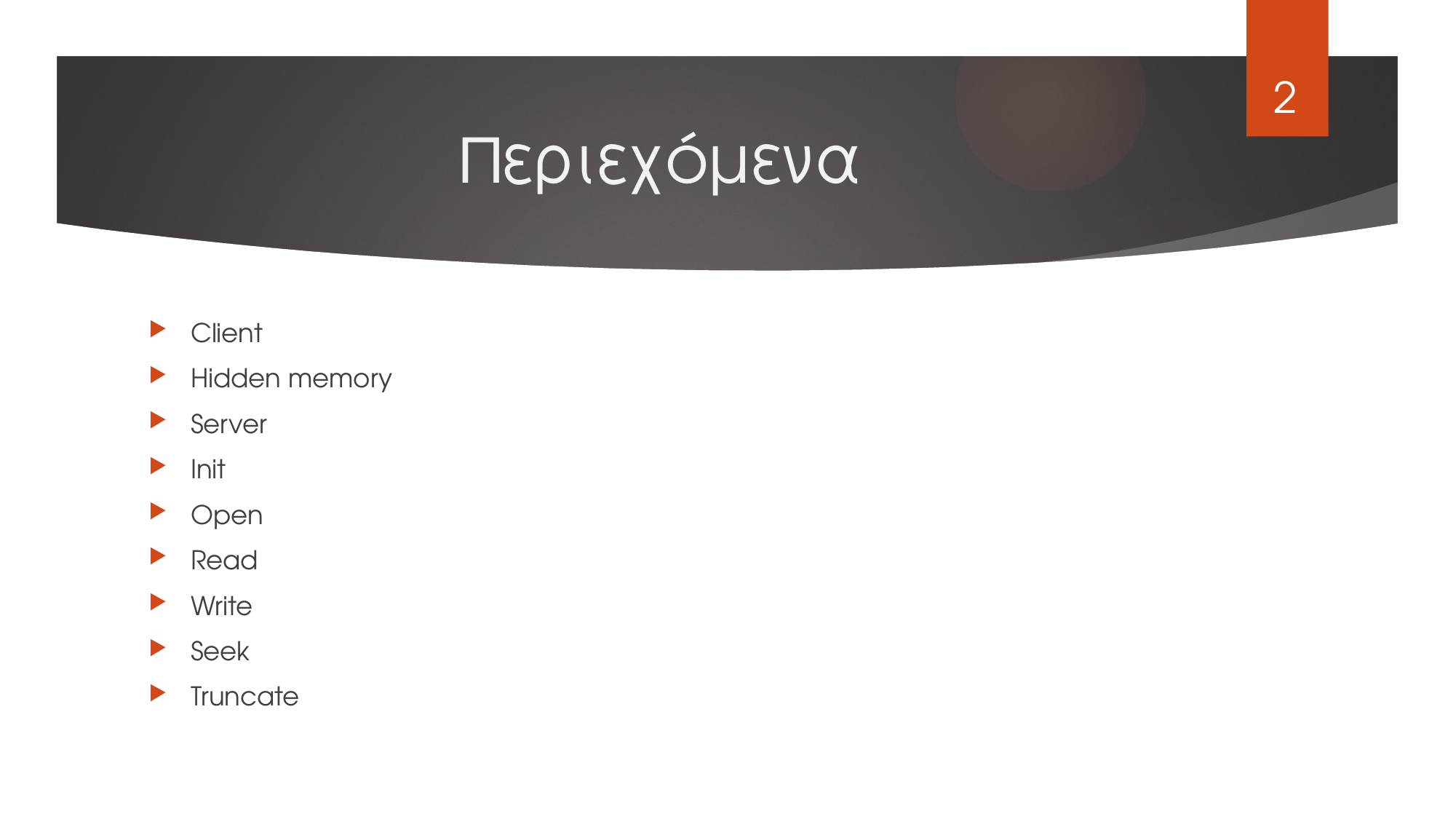

2
# Περιεχόμενα
Client
Hidden memory
Server
Init
Open
Read
Write
Seek
Truncate